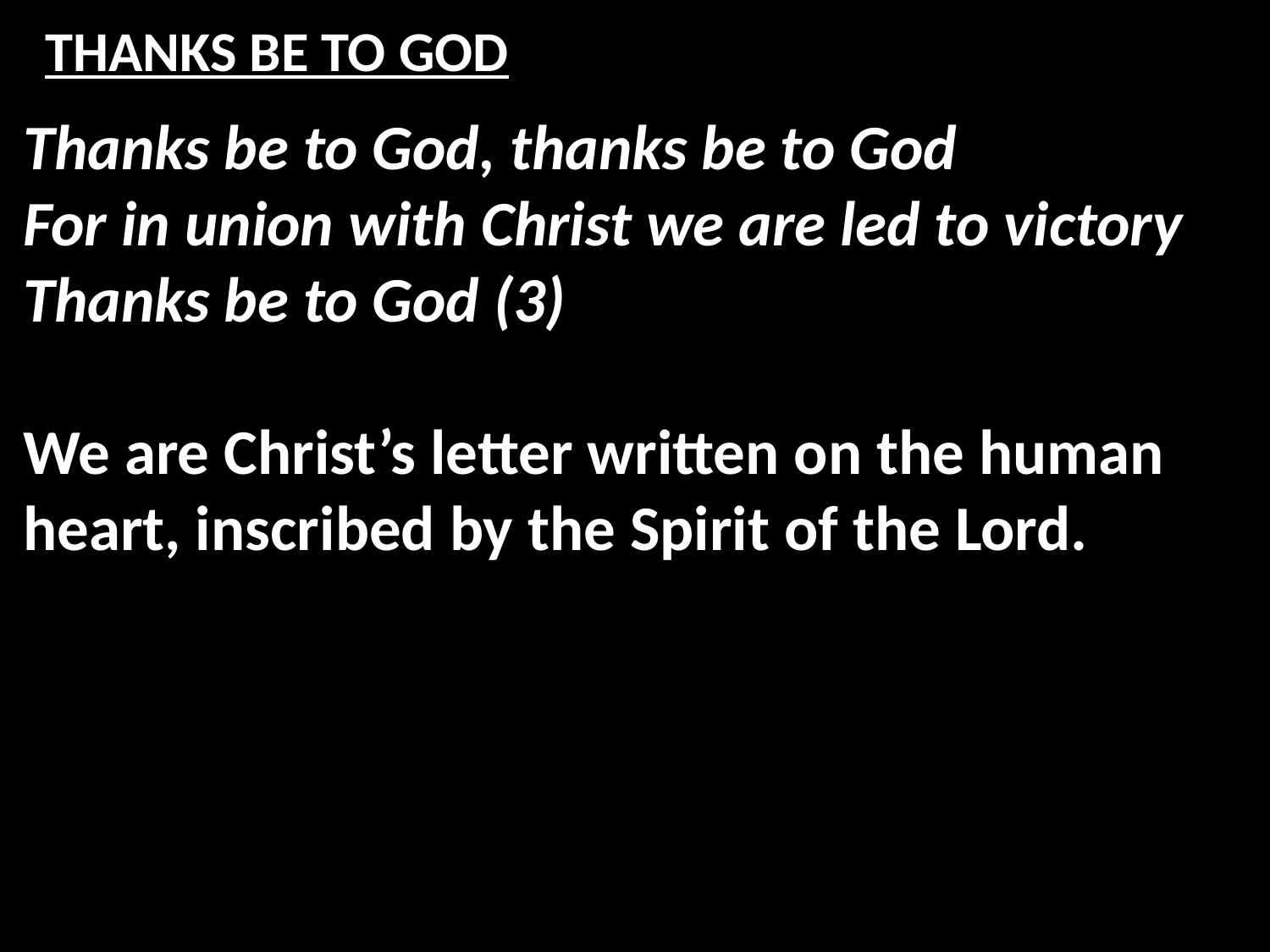

# THANKS BE TO GOD
Thanks be to God, thanks be to God
For in union with Christ we are led to victory
Thanks be to God (3)

We are Christ’s letter written on the human heart, inscribed by the Spirit of the Lord.